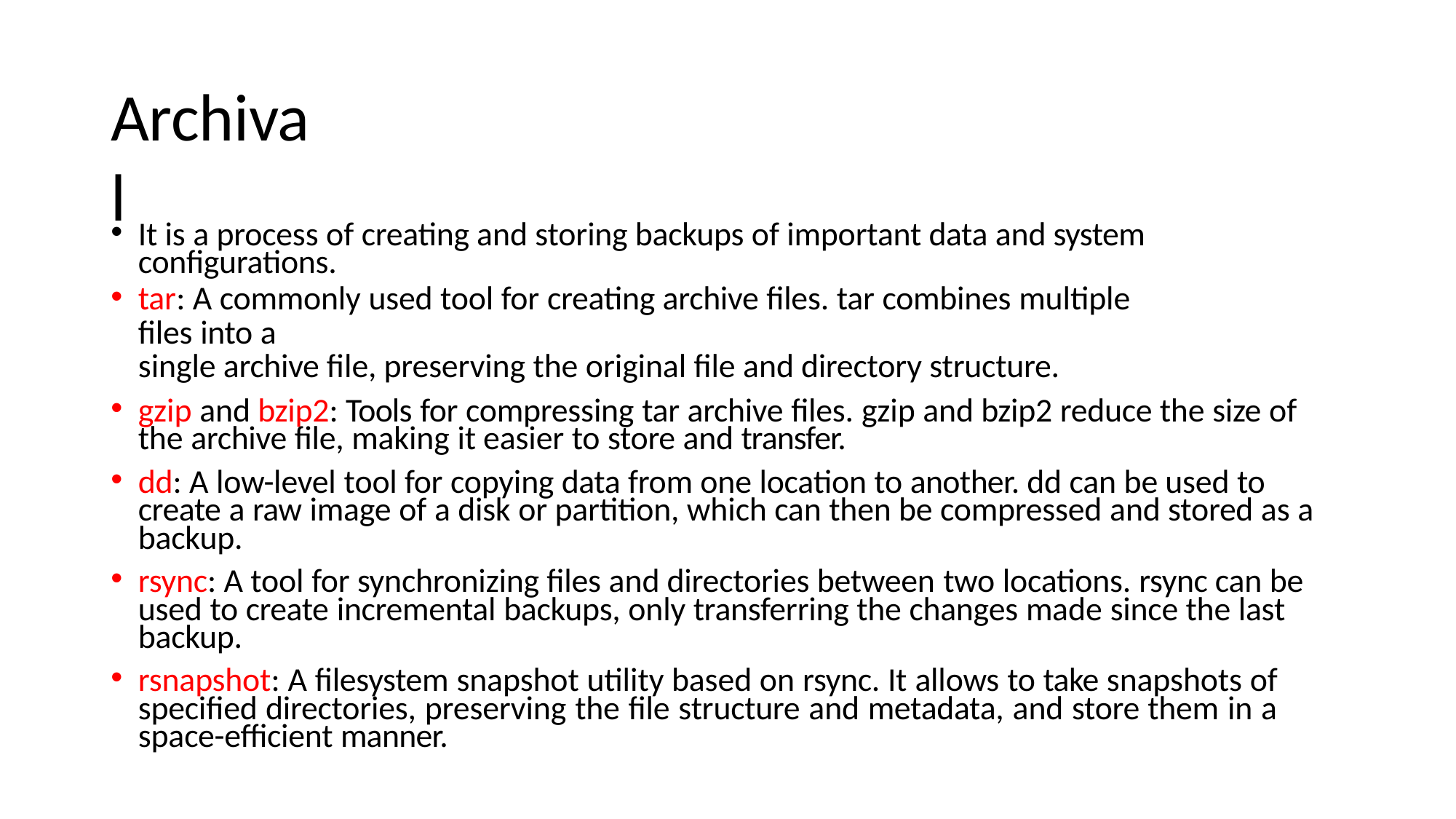

# Archival
It is a process of creating and storing backups of important data and system  configurations.
tar: A commonly used tool for creating archive files. tar combines multiple files into a
single archive file, preserving the original file and directory structure.
gzip and bzip2: Tools for compressing tar archive files. gzip and bzip2 reduce the size of  the archive file, making it easier to store and transfer.
dd: A low-level tool for copying data from one location to another. dd can be used to  create a raw image of a disk or partition, which can then be compressed and stored as a  backup.
rsync: A tool for synchronizing files and directories between two locations. rsync can be  used to create incremental backups, only transferring the changes made since the last  backup.
rsnapshot: A filesystem snapshot utility based on rsync. It allows to take snapshots of  specified directories, preserving the file structure and metadata, and store them in a  space-efficient manner.